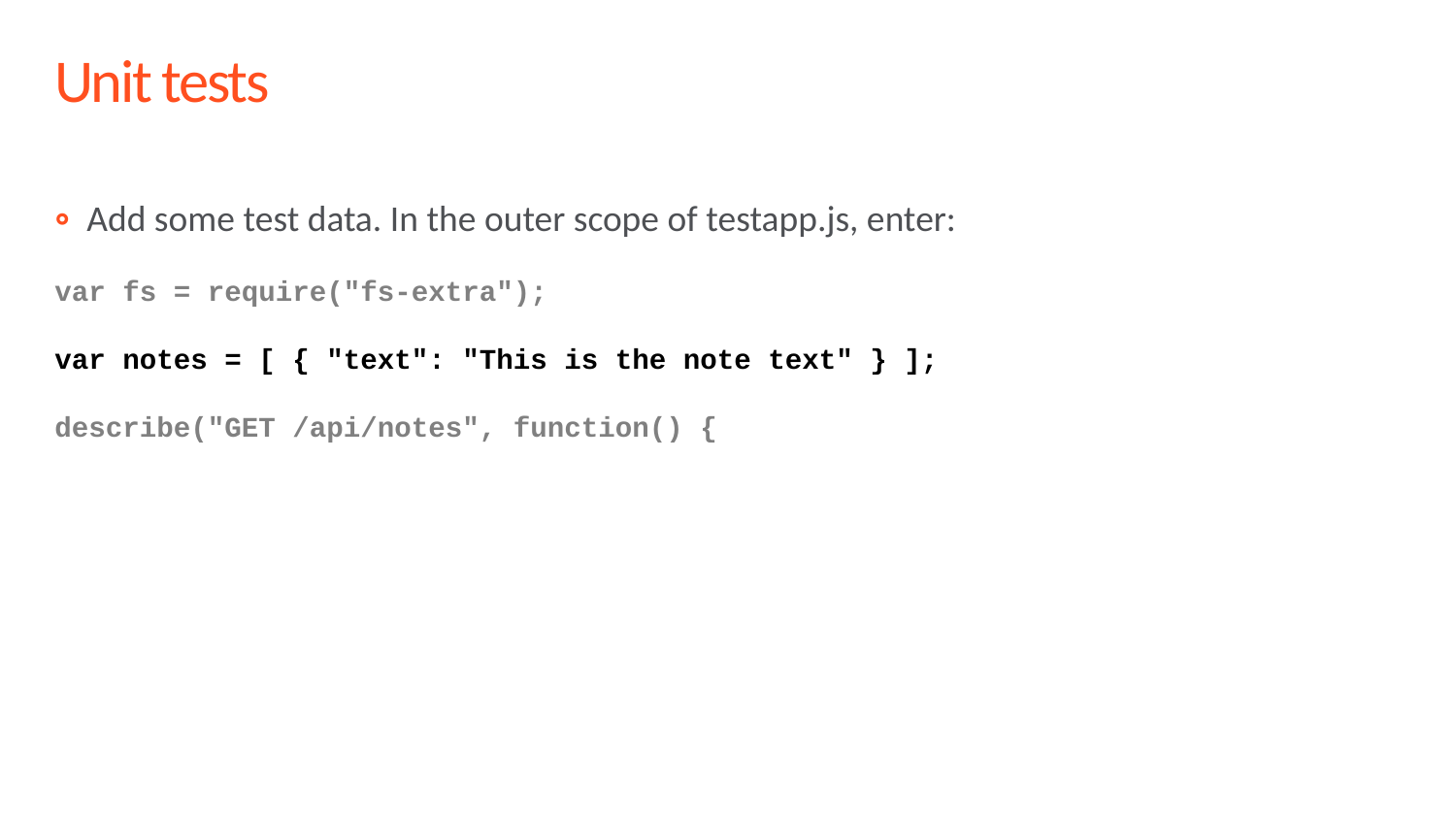

# Unit tests
Add some test data. In the outer scope of testapp.js, enter:

var fs = require("fs-extra");
var notes = [ { "text": "This is the note text" } ];
describe("GET /api/notes", function() {